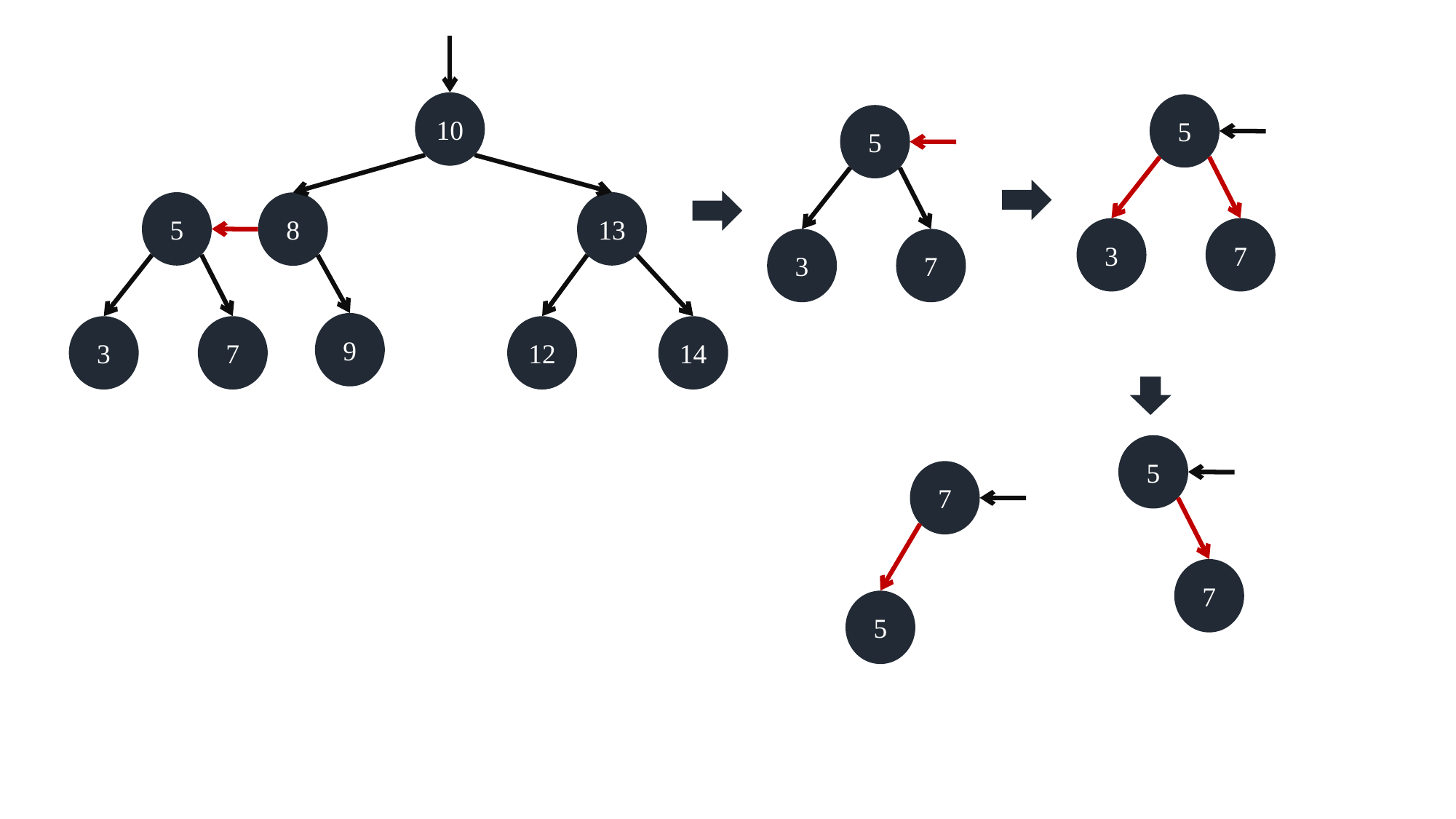

10
5
13
8
9
3
7
14
12
5
5

3
7
3
7

5
7
7
5